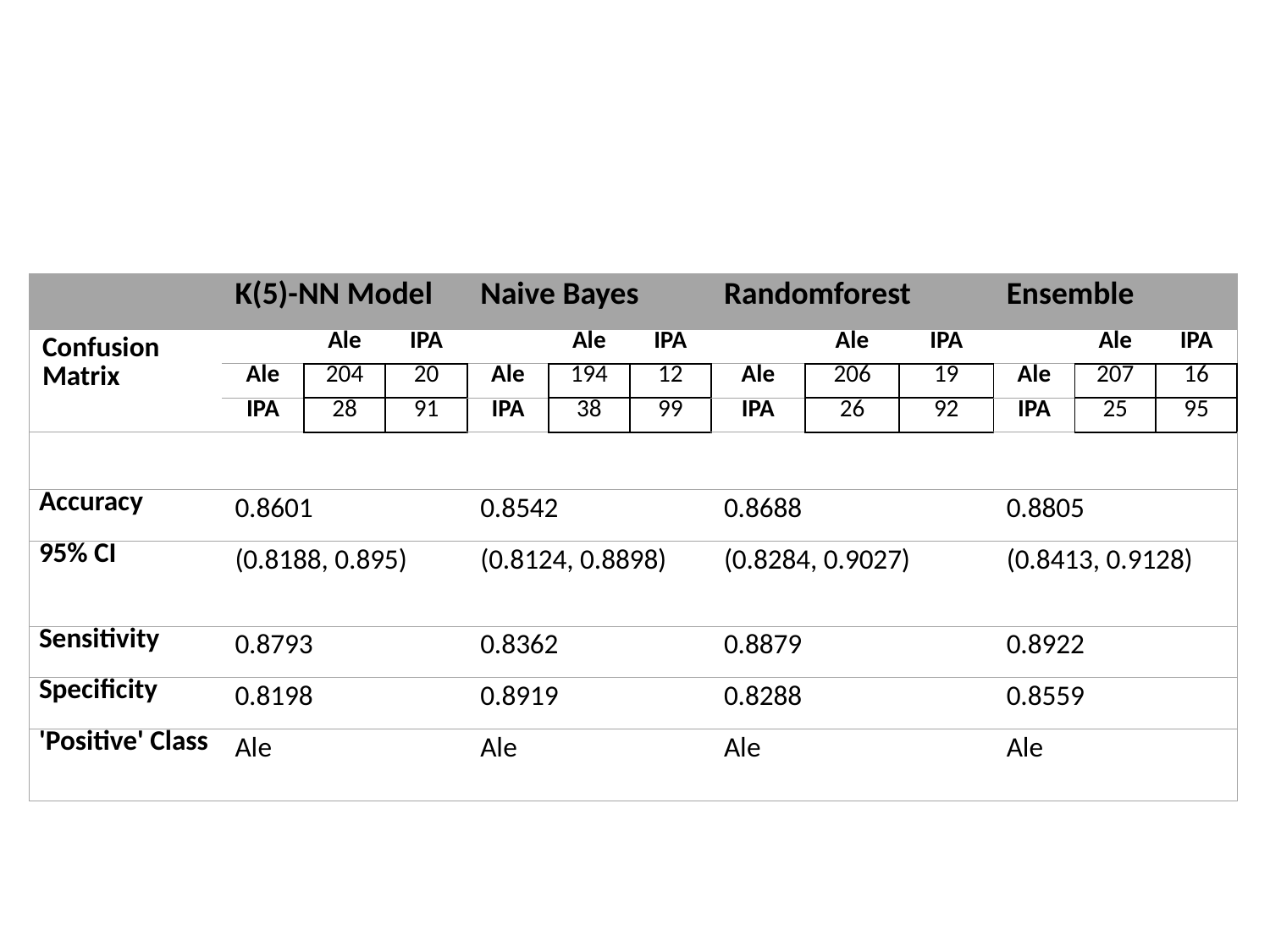

# ABV vs IBU
|  | K(5)-NN Model |  |  | Naive Bayes |  |  | Randomforest |  |  | Ensemble |  |  |
| --- | --- | --- | --- | --- | --- | --- | --- | --- | --- | --- | --- | --- |
| Confusion Matrix |  | Ale | IPA |  | Ale | IPA |  | Ale | IPA |  | Ale | IPA |
|  | Ale | 204 | 20 | Ale | 194 | 12 | Ale | 206 | 19 | Ale | 207 | 16 |
|  | IPA | 28 | 91 | IPA | 38 | 99 | IPA | 26 | 92 | IPA | 25 | 95 |
|  |  |  |  |  |  |  |  |  |  |  |  |  |
| Accuracy | 0.8601 |  |  | 0.8542 |  |  | 0.8688 |  |  | 0.8805 |  |  |
| 95% CI | (0.8188, 0.895) |  |  | (0.8124, 0.8898) |  |  | (0.8284, 0.9027) |  |  | (0.8413, 0.9128) |  |  |
| Sensitivity | 0.8793 |  |  | 0.8362 |  |  | 0.8879 |  |  | 0.8922 |  |  |
| Specificity | 0.8198 |  |  | 0.8919 |  |  | 0.8288 |  |  | 0.8559 |  |  |
| 'Positive' Class | Ale |  |  | Ale |  |  | Ale |  |  | Ale |  |  |